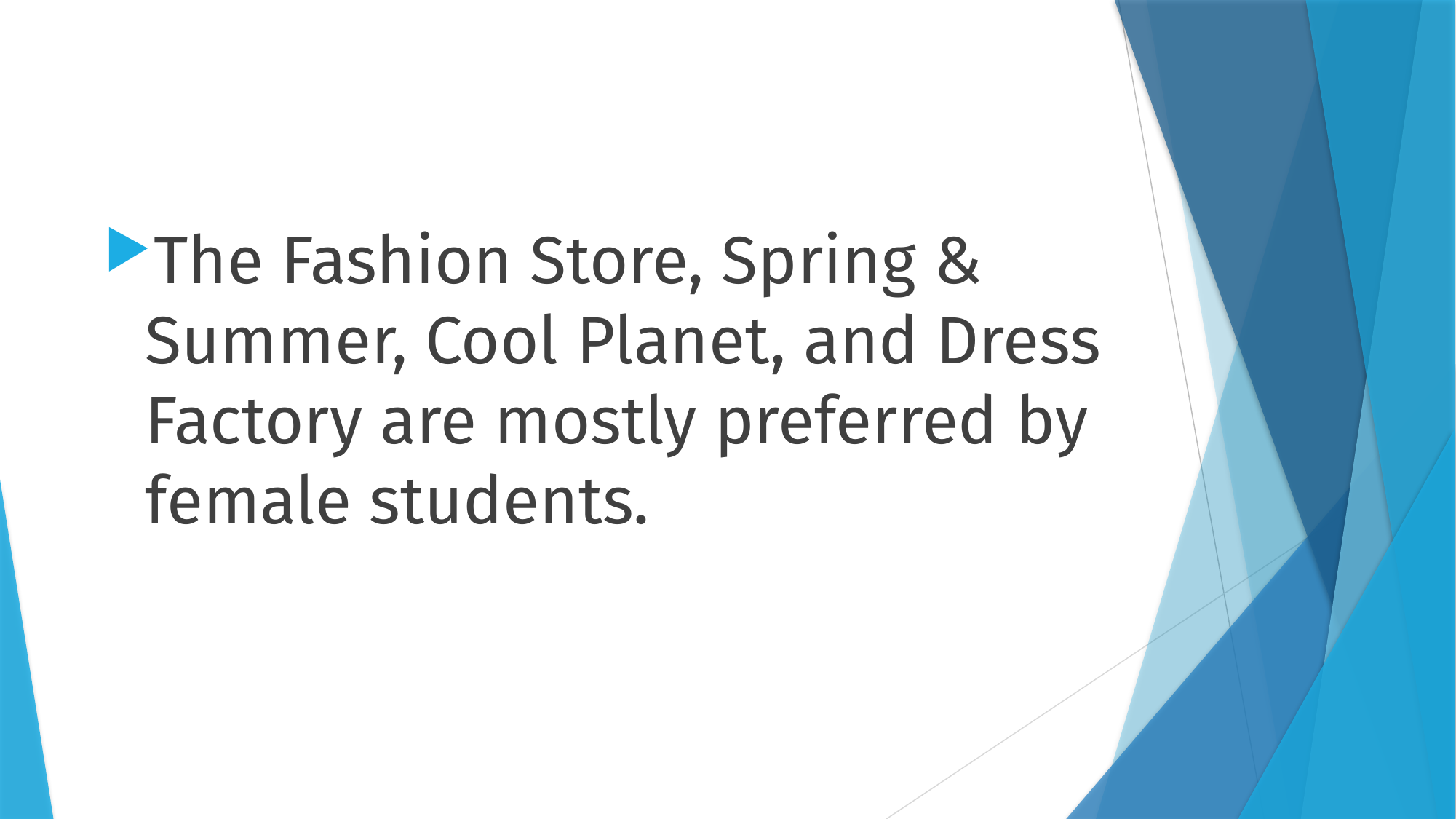

The Fashion Store, Spring & Summer, Cool Planet, and Dress Factory are mostly preferred by female students.